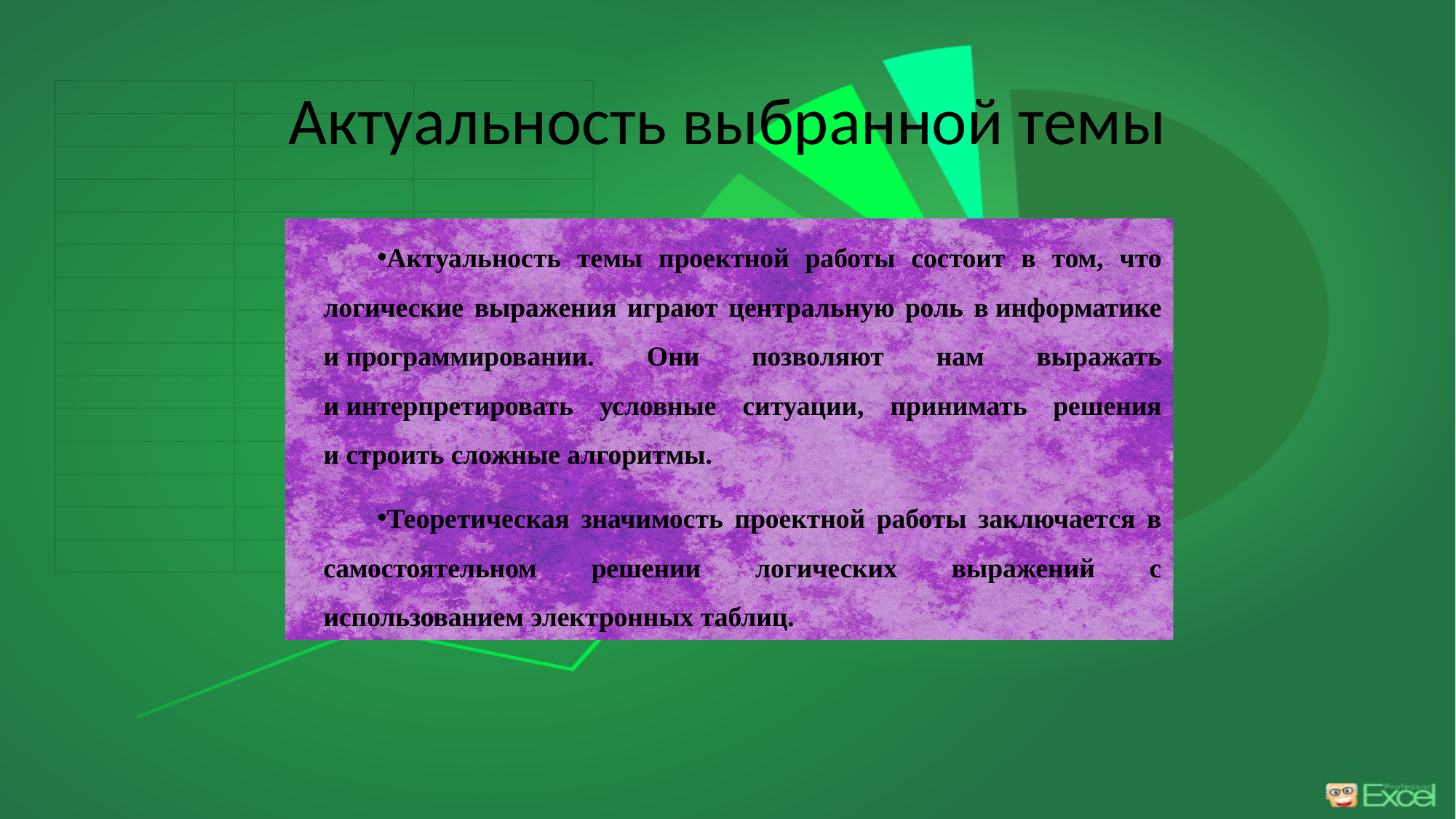

# Актуальность выбранной темы
Актуальность темы проектной работы состоит в том, что логические выражения играют центральную роль в информатике и программировании. Они позволяют нам выражать и интерпретировать условные ситуации, принимать решения и строить сложные алгоритмы.
Теоретическая значимость проектной работы заключается в самостоятельном решении логических выражений с использованием электронных таблиц.